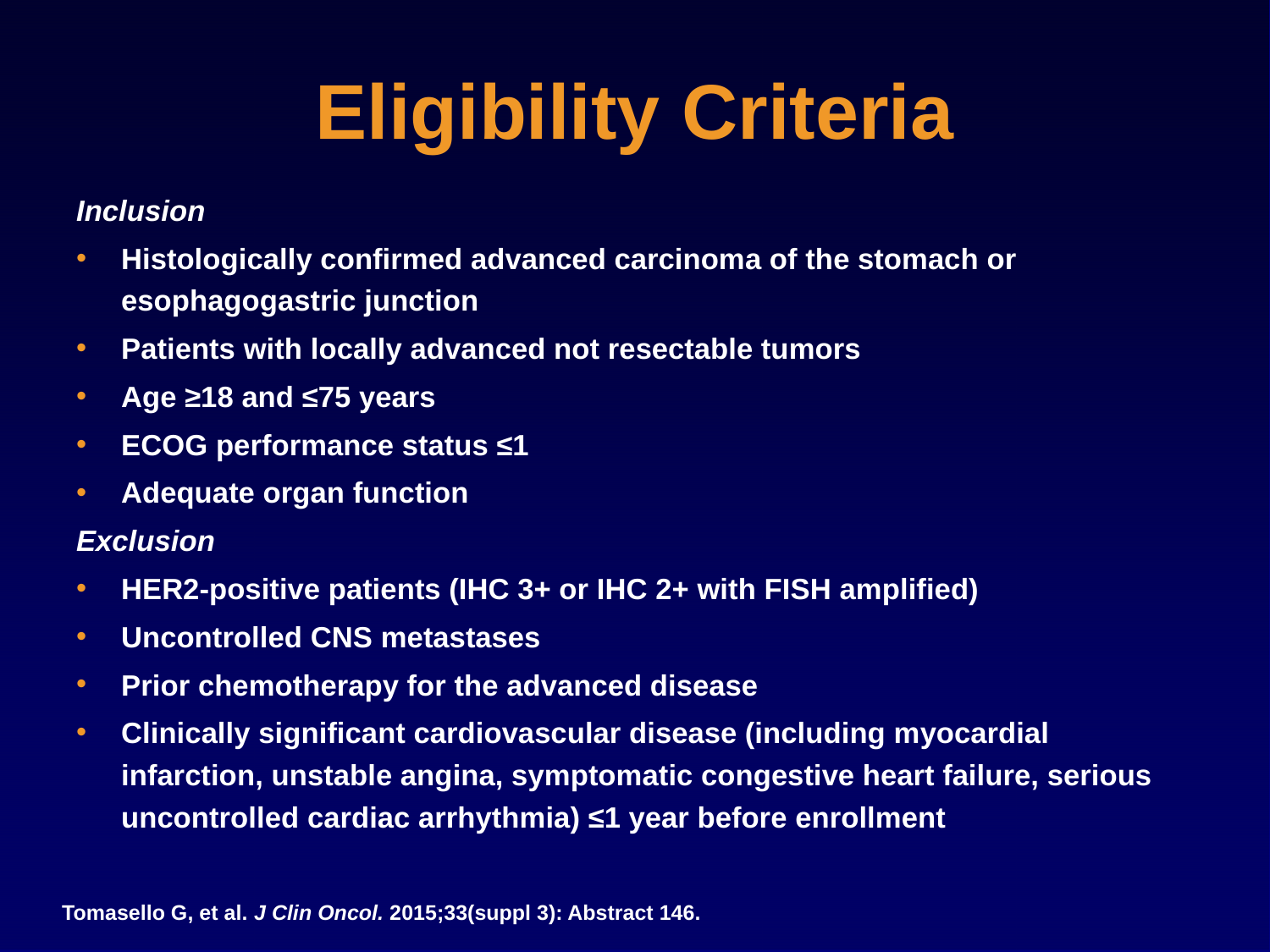

# Eligibility Criteria
Inclusion
Histologically confirmed advanced carcinoma of the stomach or esophagogastric junction
Patients with locally advanced not resectable tumors
Age ≥18 and ≤75 years
ECOG performance status ≤1
Adequate organ function
Exclusion
HER2-positive patients (IHC 3+ or IHC 2+ with FISH amplified)
Uncontrolled CNS metastases
Prior chemotherapy for the advanced disease
Clinically significant cardiovascular disease (including myocardial infarction, unstable angina, symptomatic congestive heart failure, serious uncontrolled cardiac arrhythmia) ≤1 year before enrollment

Tomasello G, et al. J Clin Oncol. 2015;33(suppl 3): Abstract 146.